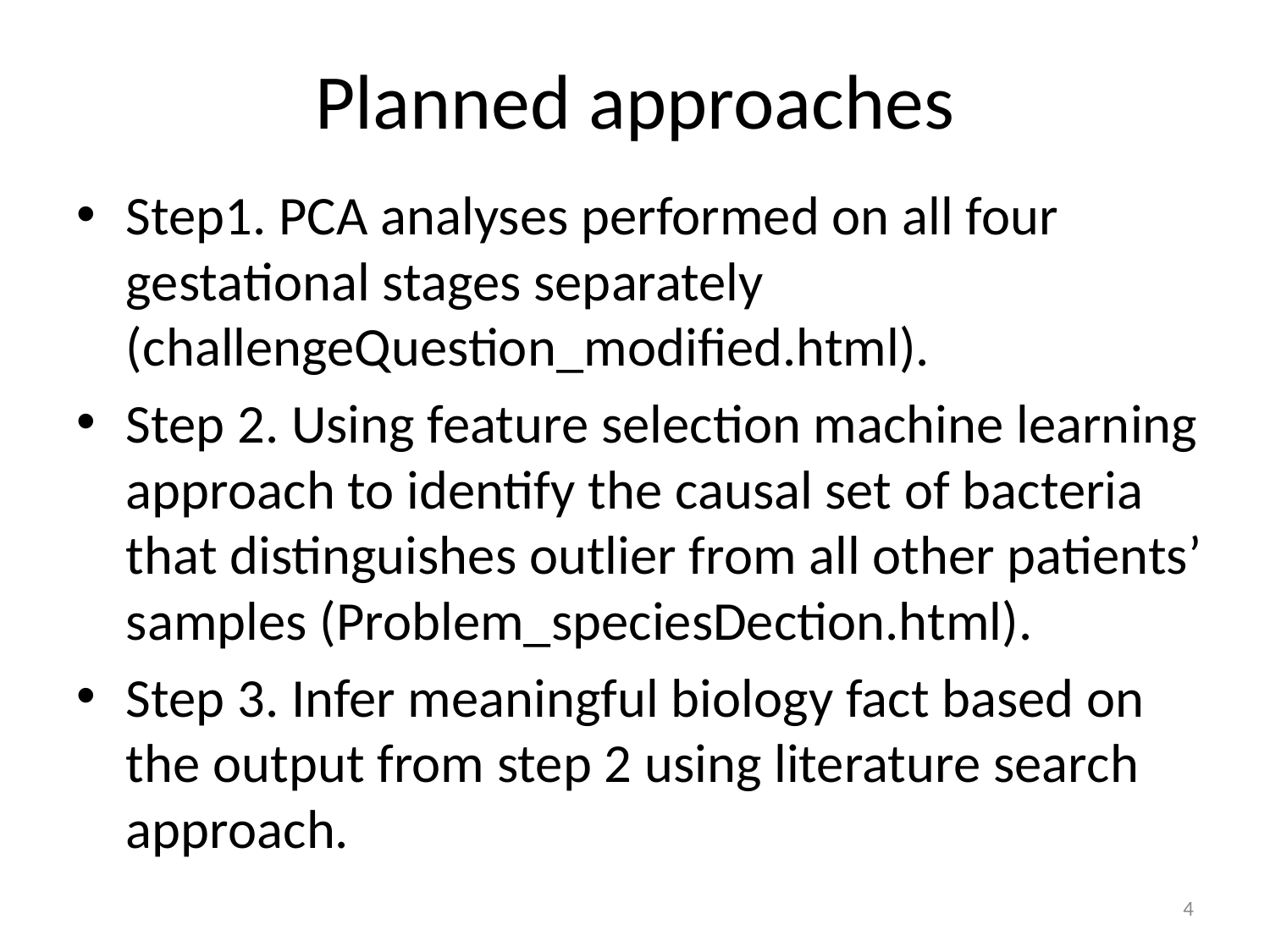

# Planned approaches
Step1. PCA analyses performed on all four gestational stages separately (challengeQuestion_modified.html).
Step 2. Using feature selection machine learning approach to identify the causal set of bacteria that distinguishes outlier from all other patients’ samples (Problem_speciesDection.html).
Step 3. Infer meaningful biology fact based on the output from step 2 using literature search approach.
4